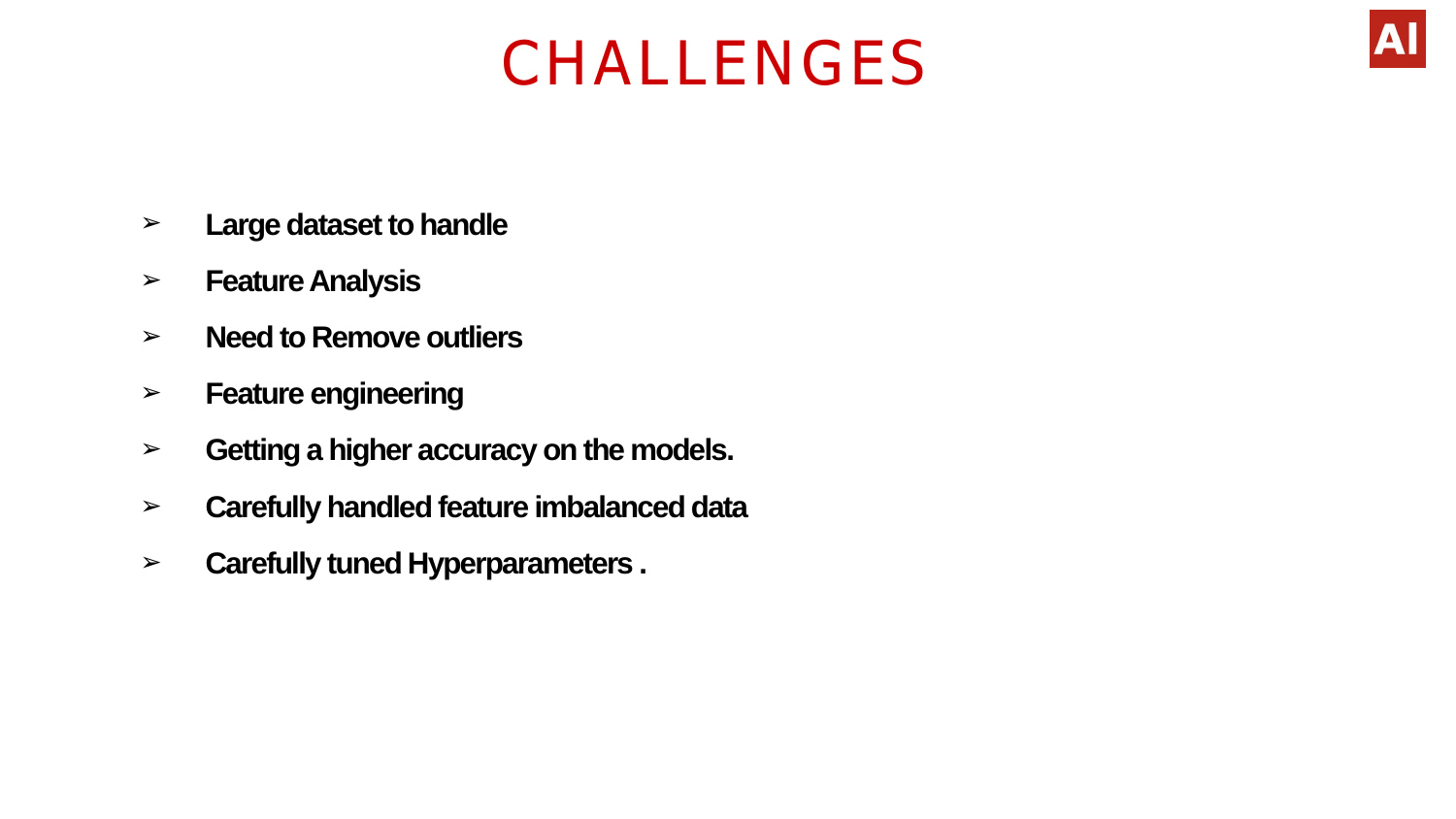

# CHALLENGES
Large dataset to handle
Feature Analysis
Need to Remove outliers
Feature engineering
Getting a higher accuracy on the models.
Carefully handled feature imbalanced data
Carefully tuned Hyperparameters .